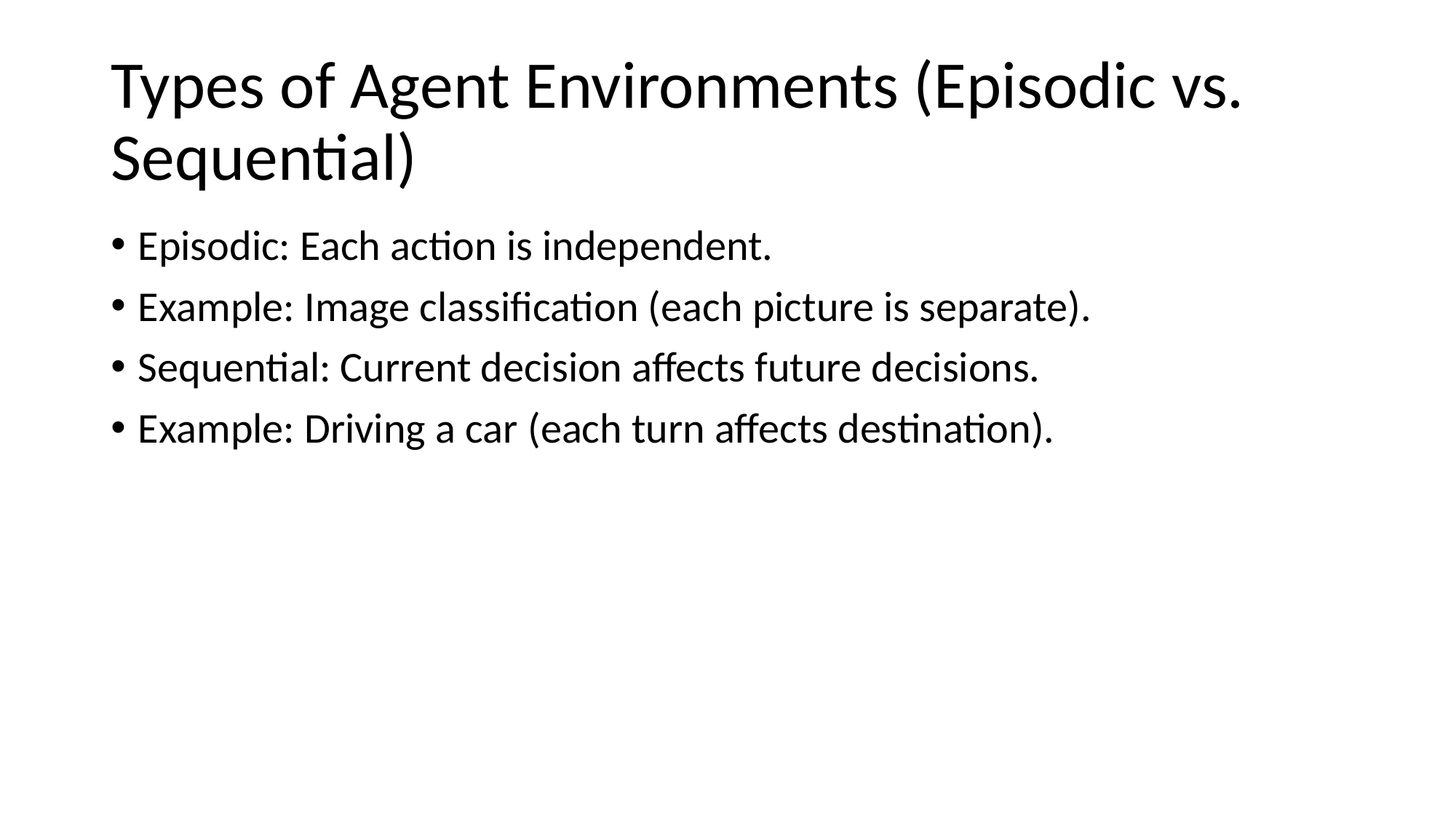

# Types of Agent Environments (Episodic vs. Sequential)
Episodic: Each action is independent.
Example: Image classification (each picture is separate).
Sequential: Current decision affects future decisions.
Example: Driving a car (each turn affects destination).